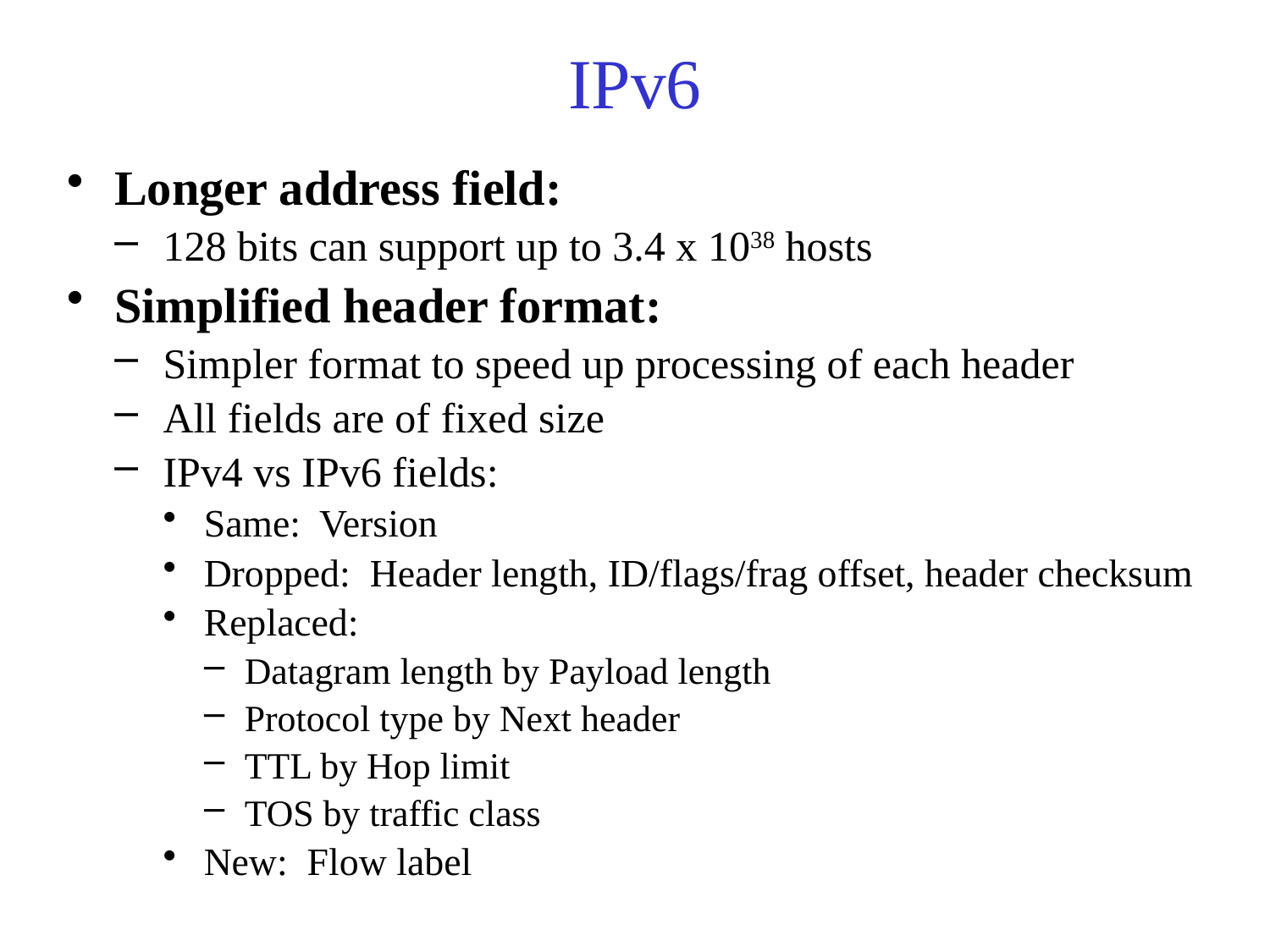

# IPv6
Longer address field:
128 bits can support up to 3.4 x 1038 hosts
Simplified header format:
Simpler format to speed up processing of each header
All fields are of fixed size
IPv4 vs IPv6 fields:
Same:  Version
Dropped:  Header length, ID/flags/frag offset, header checksum
Replaced:
Datagram length by Payload length
Protocol type by Next header
TTL by Hop limit
TOS by traffic class
New:  Flow label